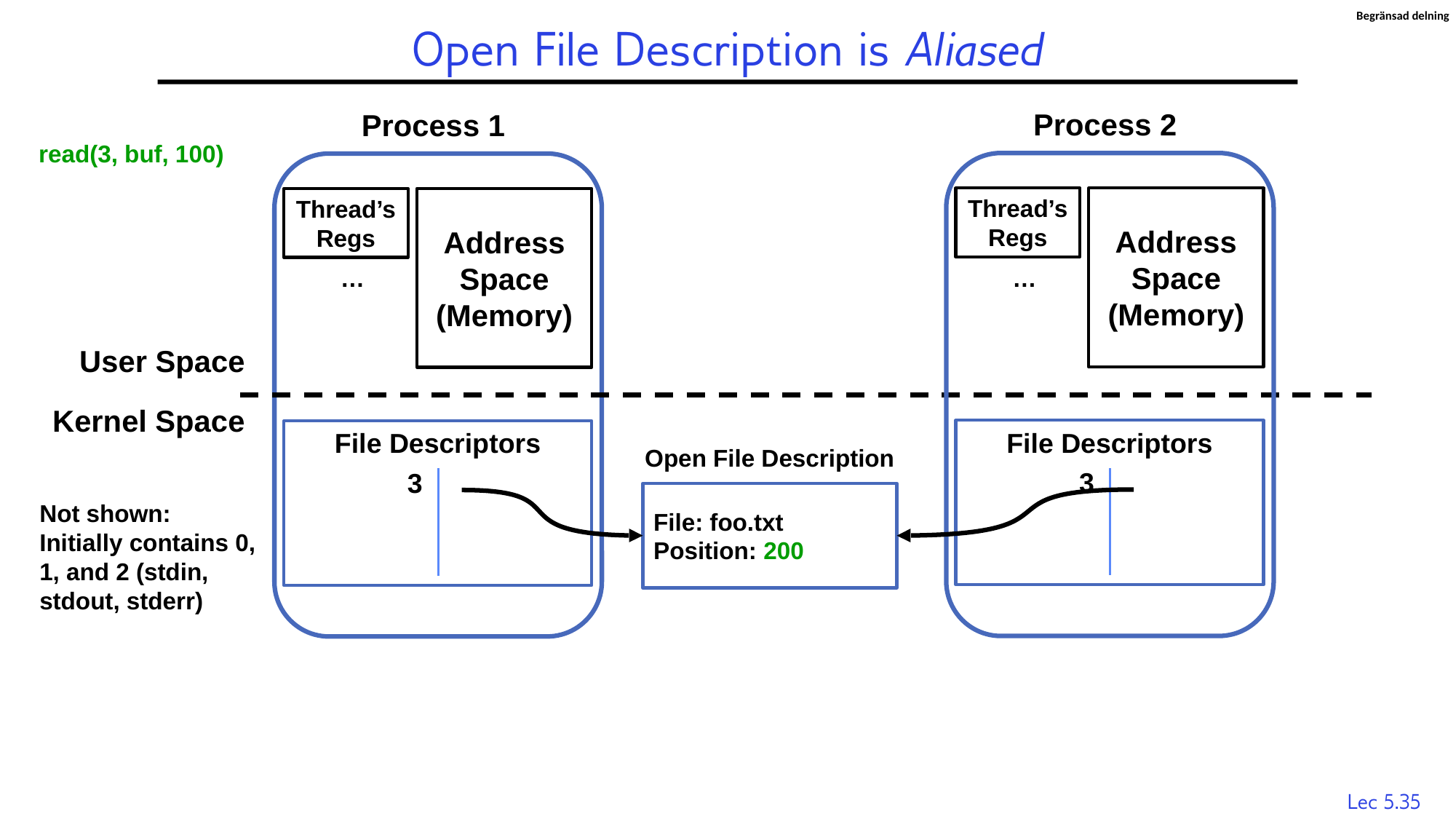

# Open File Description is Aliased
Process 2
Process 1
read(3, buf, 100)

Thread’s Regs
Address Space (Memory)
Thread’s Regs
Address Space (Memory)
…
…
User Space
Kernel Space
File Descriptors
File Descriptors
Open File Description
3
3
File: foo.txt
Position: 200
Not shown: Initially contains 0, 1, and 2 (stdin, stdout, stderr)